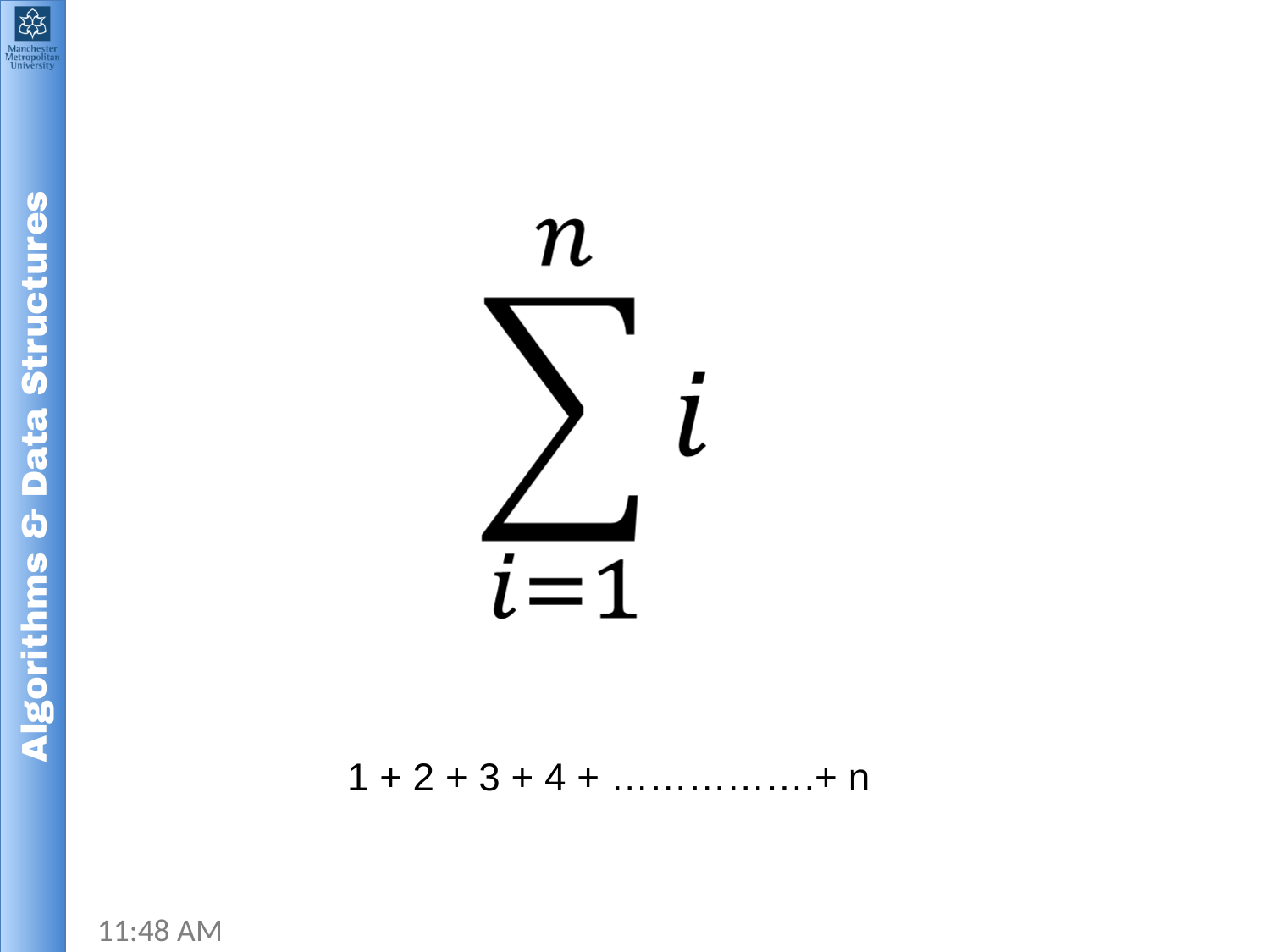

1 + 2 + 3 + 4 + …………….+ n